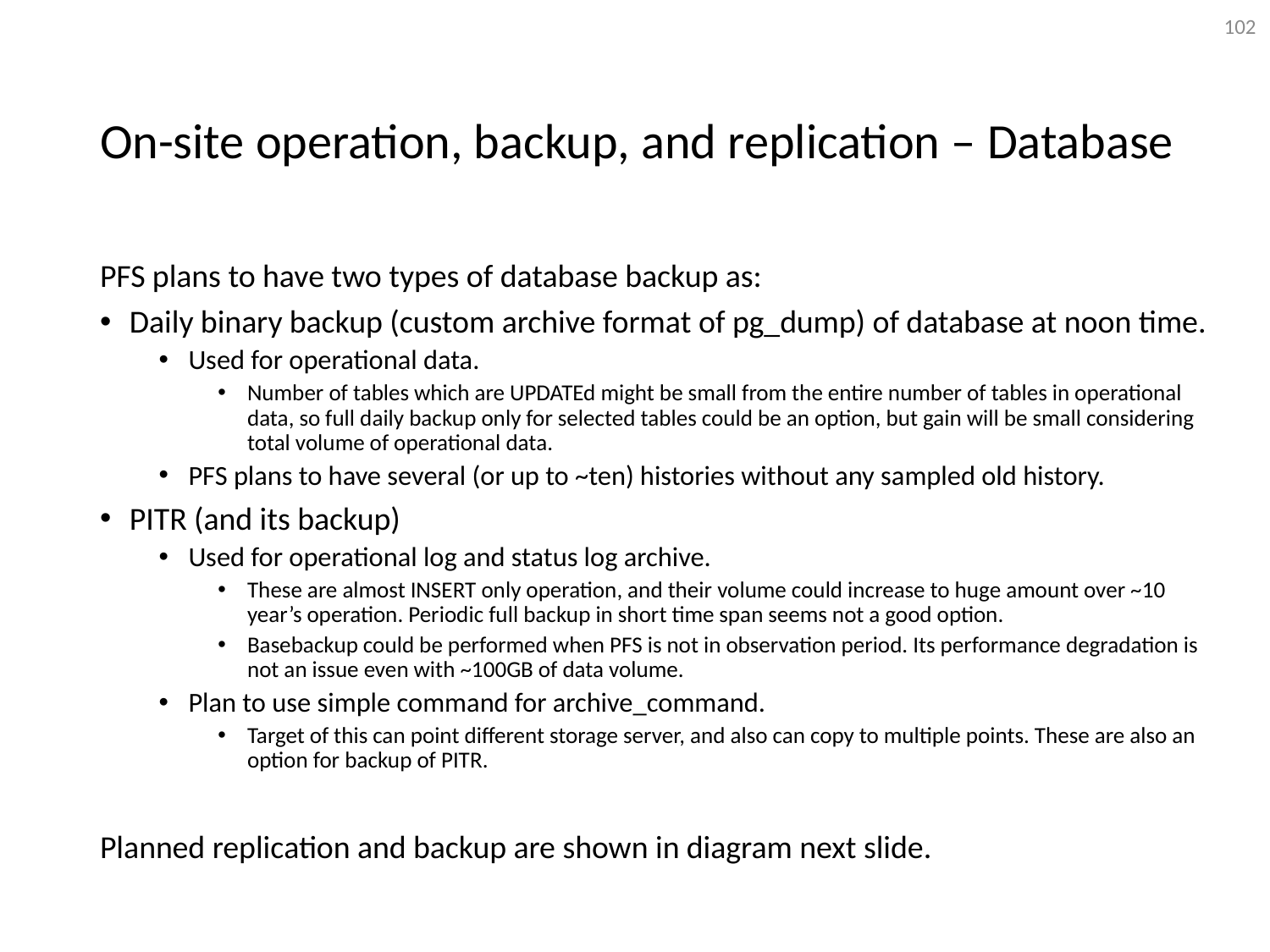

102
# On-site operation, backup, and replication – Database
PFS plans to have two types of database backup as:
Daily binary backup (custom archive format of pg_dump) of database at noon time.
Used for operational data.
Number of tables which are UPDATEd might be small from the entire number of tables in operational data, so full daily backup only for selected tables could be an option, but gain will be small considering total volume of operational data.
PFS plans to have several (or up to ~ten) histories without any sampled old history.
PITR (and its backup)
Used for operational log and status log archive.
These are almost INSERT only operation, and their volume could increase to huge amount over ~10 year’s operation. Periodic full backup in short time span seems not a good option.
Basebackup could be performed when PFS is not in observation period. Its performance degradation is not an issue even with ~100GB of data volume.
Plan to use simple command for archive_command.
Target of this can point different storage server, and also can copy to multiple points. These are also an option for backup of PITR.

Planned replication and backup are shown in diagram next slide.